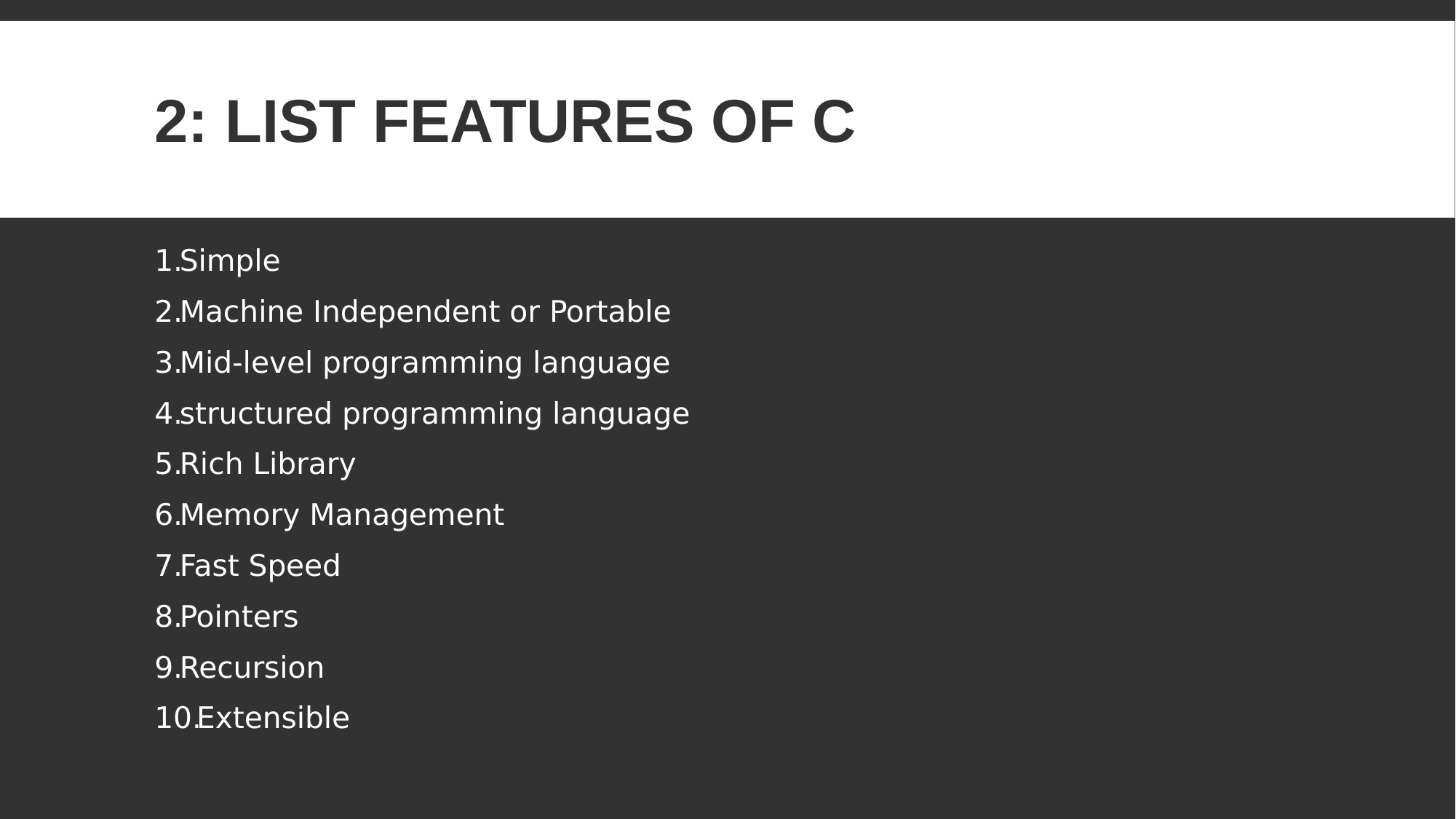

# 2: list features of c
Simple
Machine Independent or Portable
Mid-level programming language
structured programming language
Rich Library
Memory Management
Fast Speed
Pointers
Recursion
Extensible